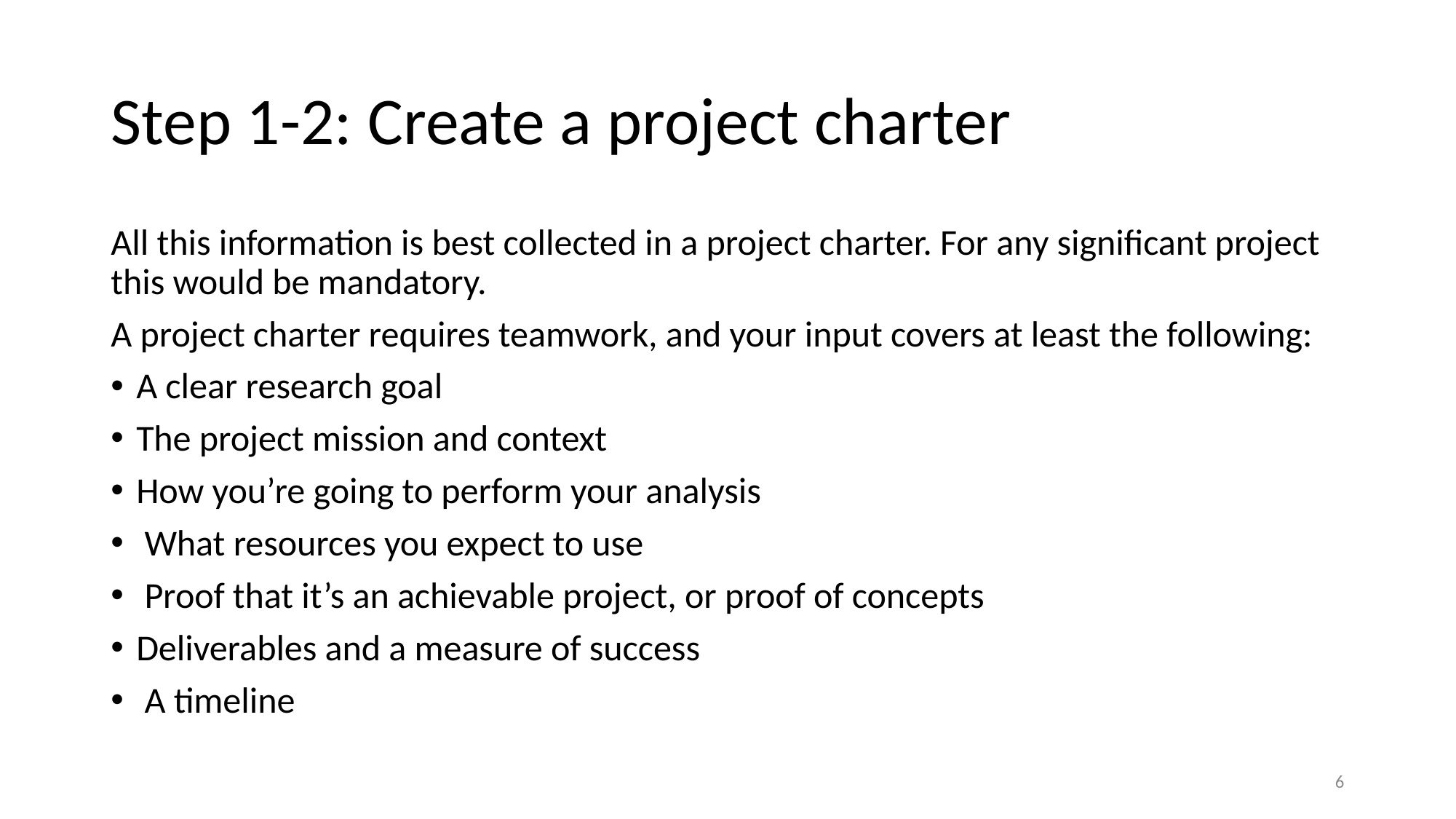

# Step 1-2: Create a project charter
All this information is best collected in a project charter. For any significant project this would be mandatory.
A project charter requires teamwork, and your input covers at least the following:
A clear research goal
The project mission and context
How you’re going to perform your analysis
 What resources you expect to use
 Proof that it’s an achievable project, or proof of concepts
Deliverables and a measure of success
 A timeline
6